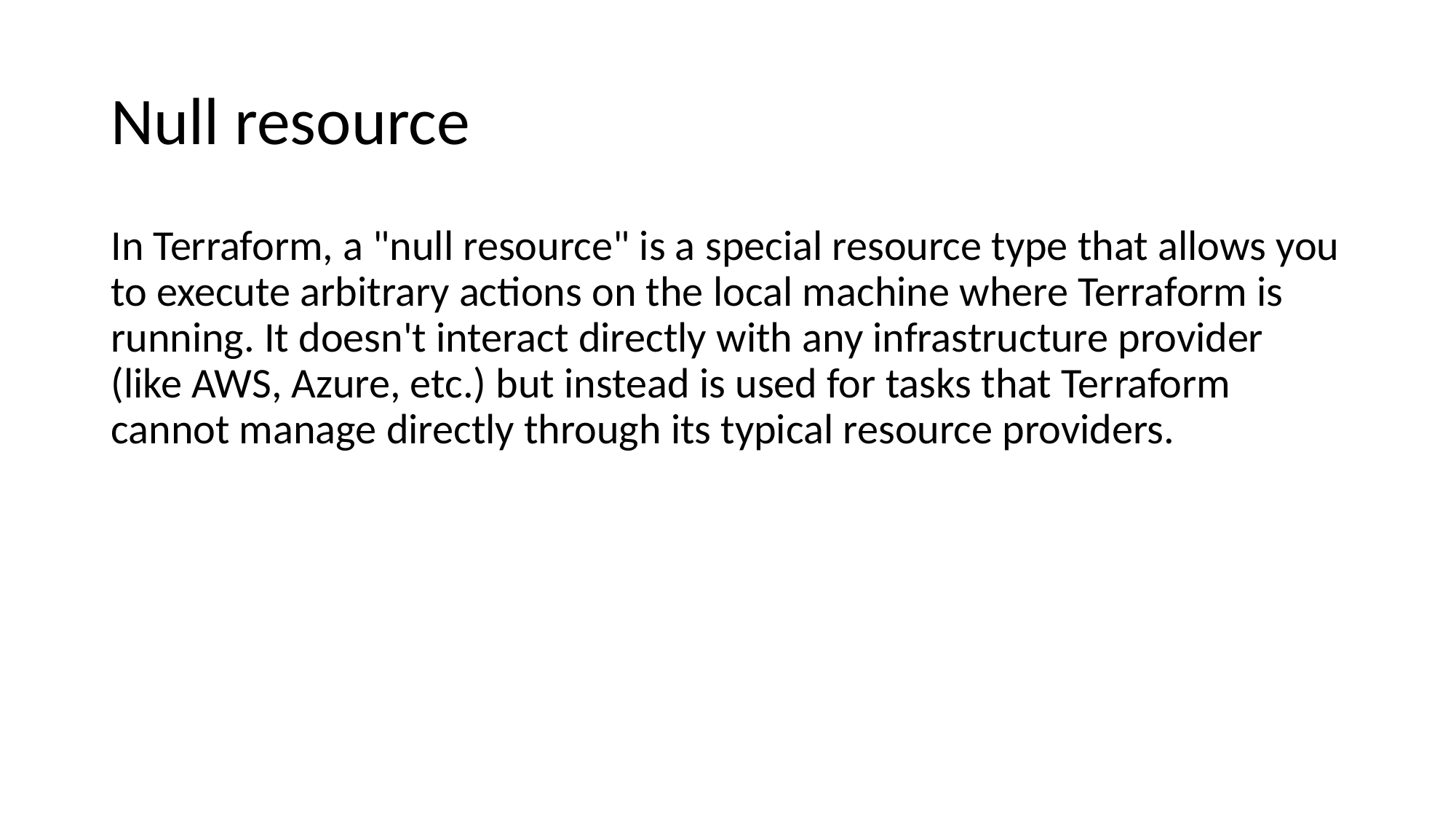

# Null resource
In Terraform, a "null resource" is a special resource type that allows you to execute arbitrary actions on the local machine where Terraform is running. It doesn't interact directly with any infrastructure provider (like AWS, Azure, etc.) but instead is used for tasks that Terraform cannot manage directly through its typical resource providers.